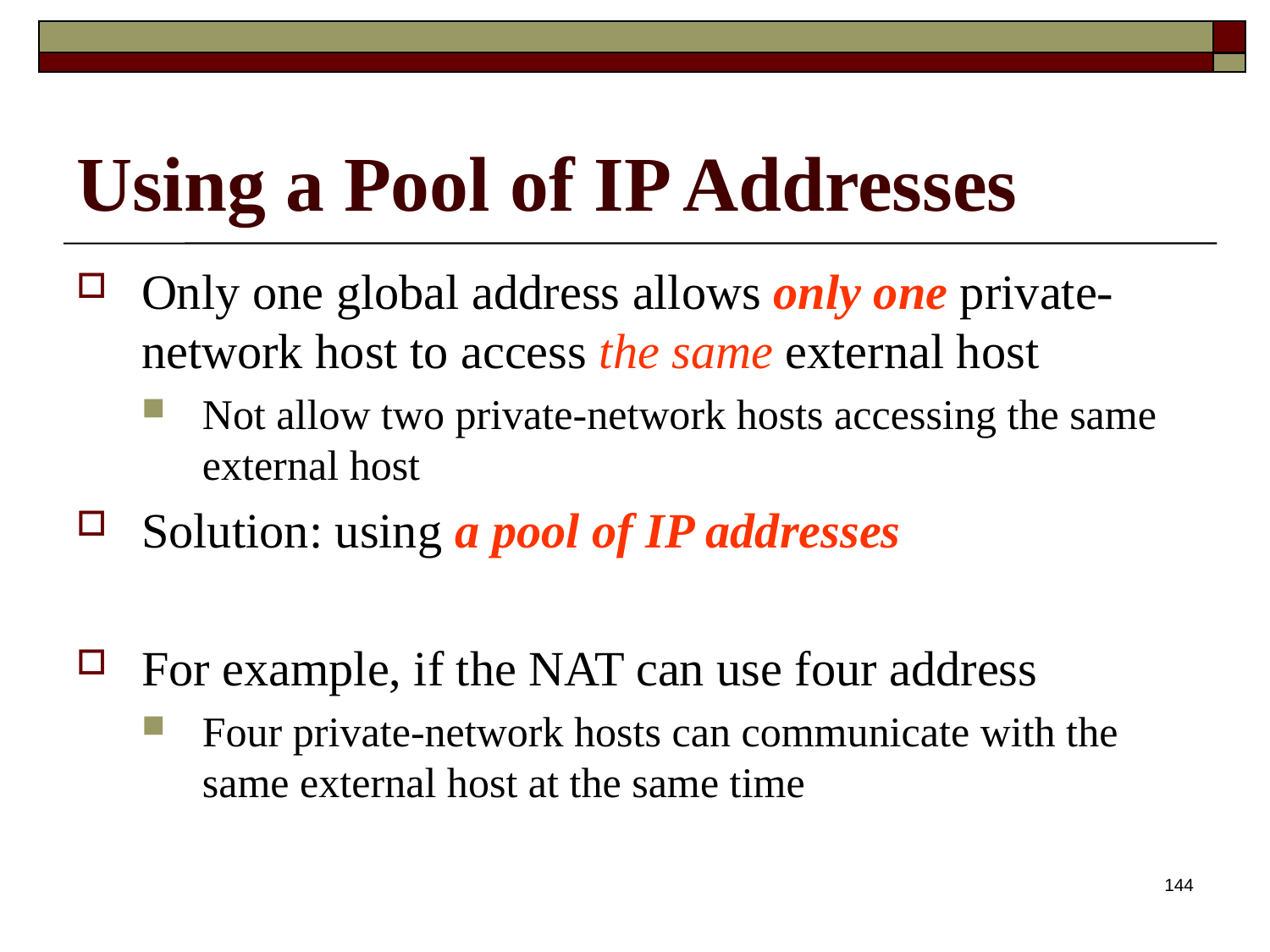

Using a Pool of IP Addresses
Only one global address allows only one private-network host to access the same external host
Not allow two private-network hosts accessing the same external host
Solution: using a pool of IP addresses

For example, if the NAT can use four address
Four private-network hosts can communicate with the same external host at the same time
144